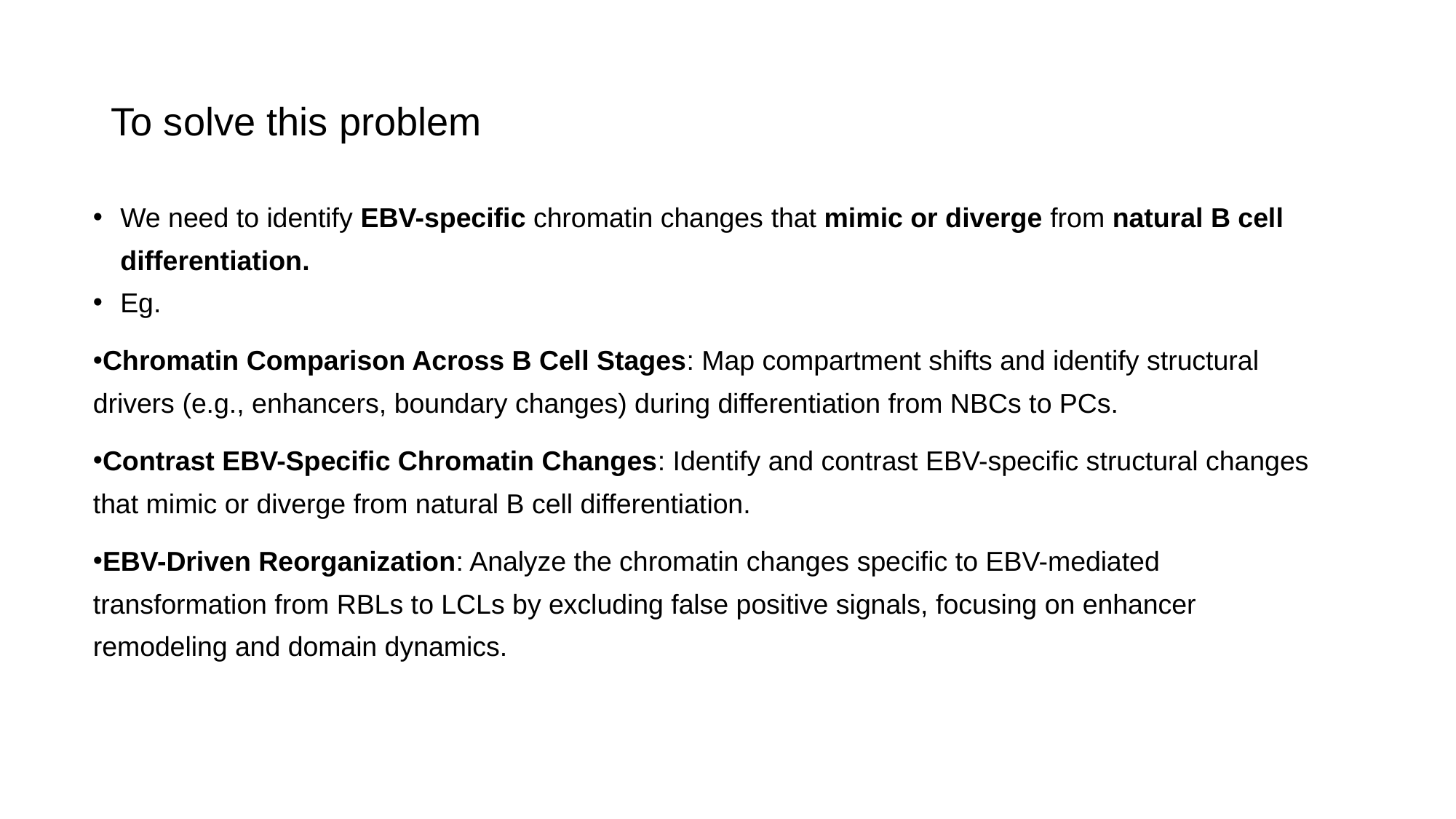

To solve this problem
We need to identify EBV-specific chromatin changes that mimic or diverge from natural B cell differentiation.
Eg.
Chromatin Comparison Across B Cell Stages: Map compartment shifts and identify structural drivers (e.g., enhancers, boundary changes) during differentiation from NBCs to PCs.
Contrast EBV-Specific Chromatin Changes: Identify and contrast EBV-specific structural changes that mimic or diverge from natural B cell differentiation.
EBV-Driven Reorganization: Analyze the chromatin changes specific to EBV-mediated transformation from RBLs to LCLs by excluding false positive signals, focusing on enhancer remodeling and domain dynamics.